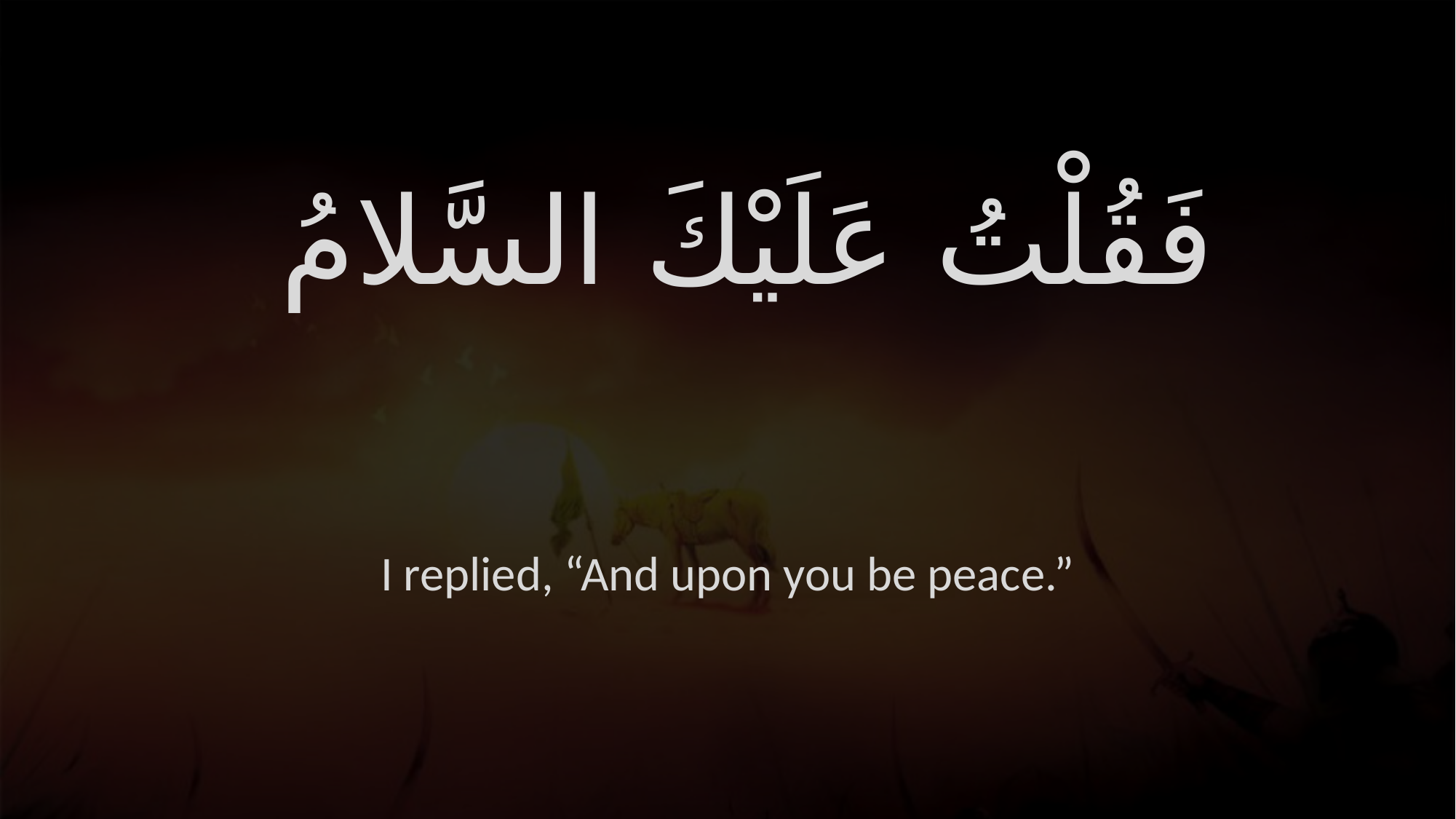

# فَقُلْتُ عَلَيْكَ السَّلامُ
I replied, “And upon you be peace.”